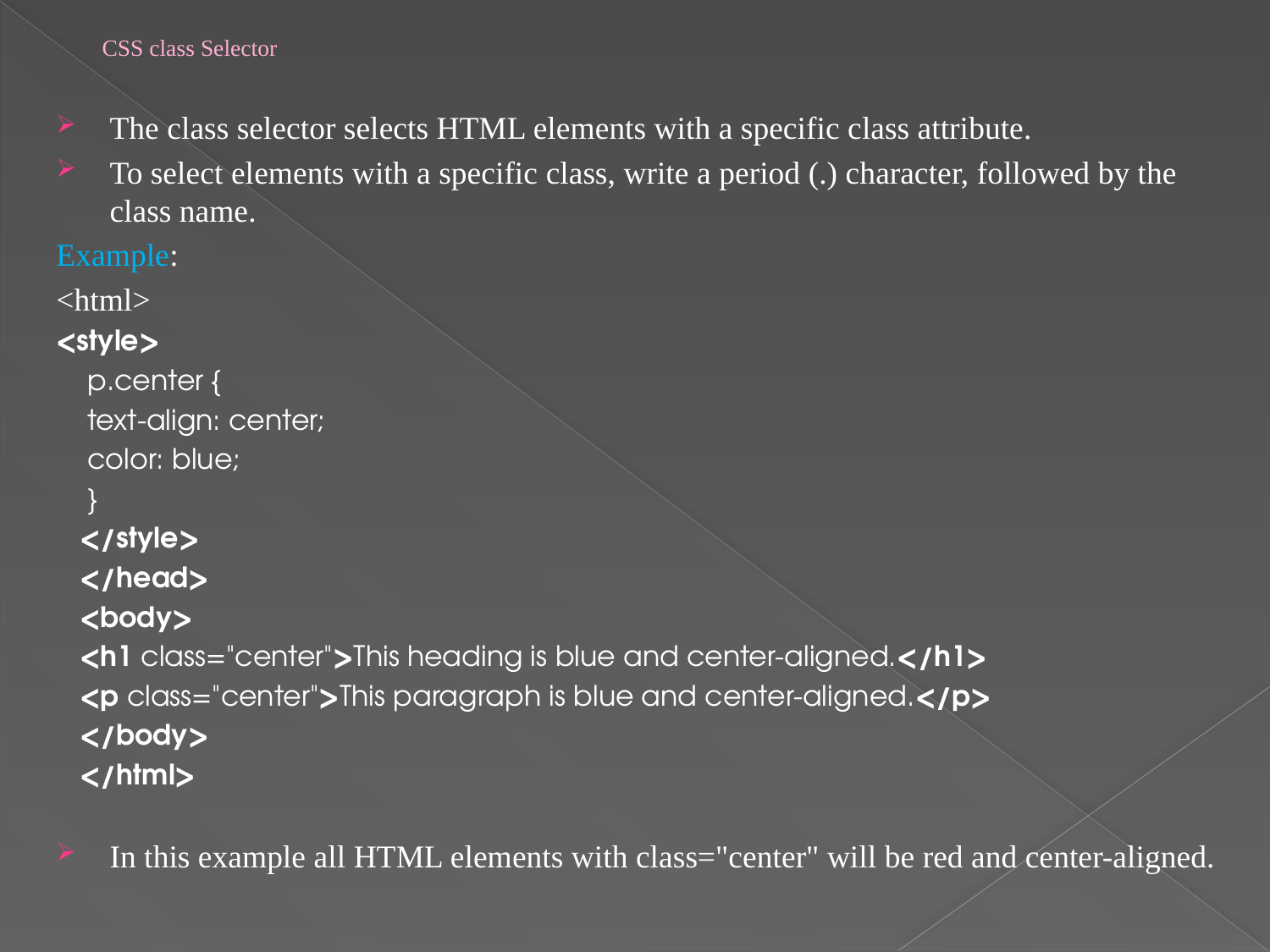

# CSS class Selector
The class selector selects HTML elements with a specific class attribute.
To select elements with a specific class, write a period (.) character, followed by the class name.
Example:
<html>
<style>
    p.center {
    text-align: center;
    color: blue;
    }
   </style>
   </head>
   <body>
   <h1 class="center">This heading is blue and center-aligned.</h1>
   <p class="center">This paragraph is blue and center-aligned.</p>
   </body>
   </html>

In this example all HTML elements with class="center" will be red and center-aligned.